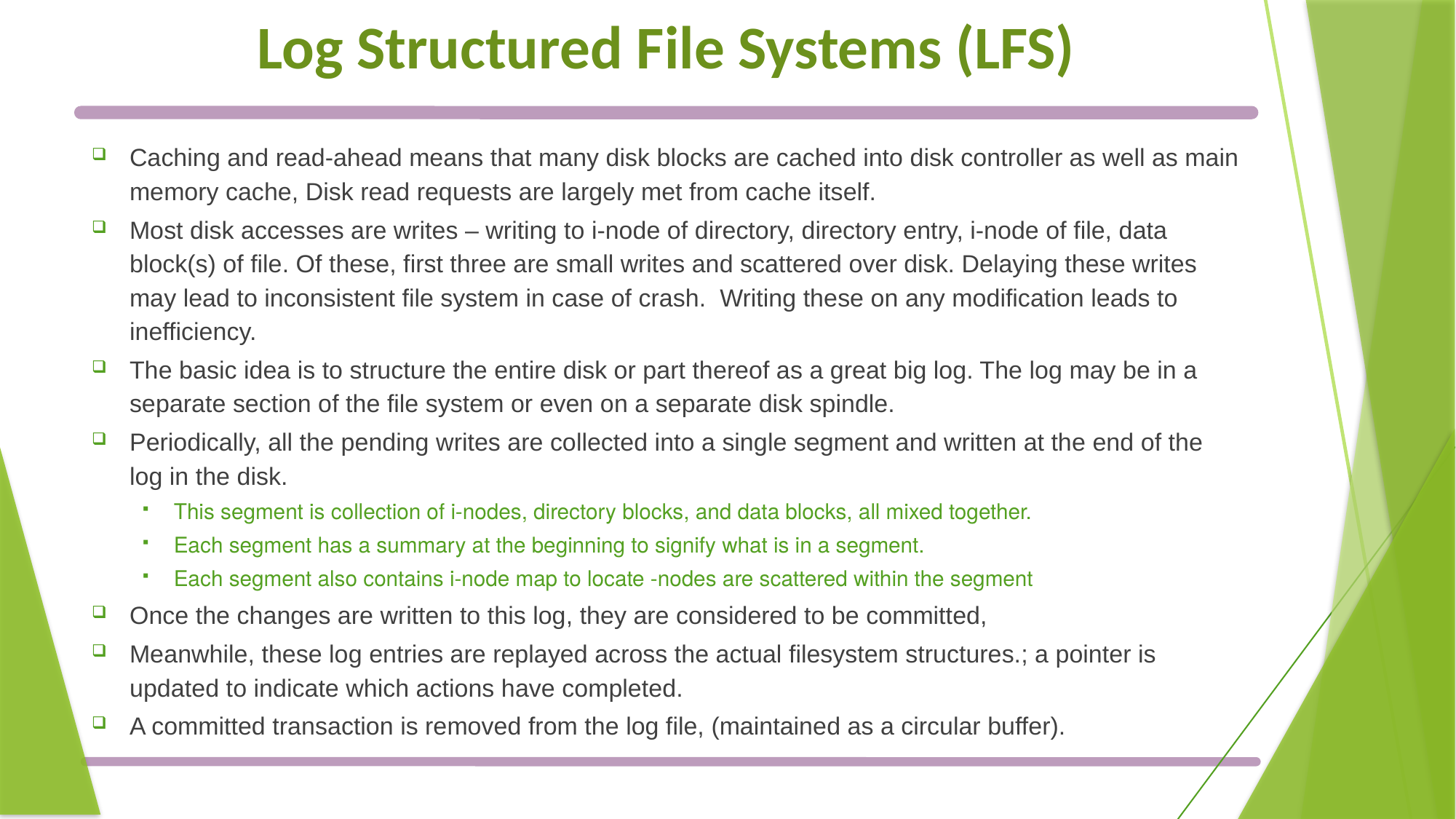

# Log Structured File Systems (LFS)
Caching and read-ahead means that many disk blocks are cached into disk controller as well as main memory cache, Disk read requests are largely met from cache itself.
Most disk accesses are writes – writing to i-node of directory, directory entry, i-node of file, data block(s) of file. Of these, first three are small writes and scattered over disk. Delaying these writes may lead to inconsistent file system in case of crash.  Writing these on any modification leads to inefficiency.
The basic idea is to structure the entire disk or part thereof as a great big log. The log may be in a separate section of the file system or even on a separate disk spindle.
Periodically, all the pending writes are collected into a single segment and written at the end of the log in the disk.
This segment is collection of i-nodes, directory blocks, and data blocks, all mixed together.
Each segment has a summary at the beginning to signify what is in a segment.
Each segment also contains i-node map to locate -nodes are scattered within the segment
Once the changes are written to this log, they are considered to be committed,
Meanwhile, these log entries are replayed across the actual filesystem structures.; a pointer is updated to indicate which actions have completed.
A committed transaction is removed from the log file, (maintained as a circular buffer).